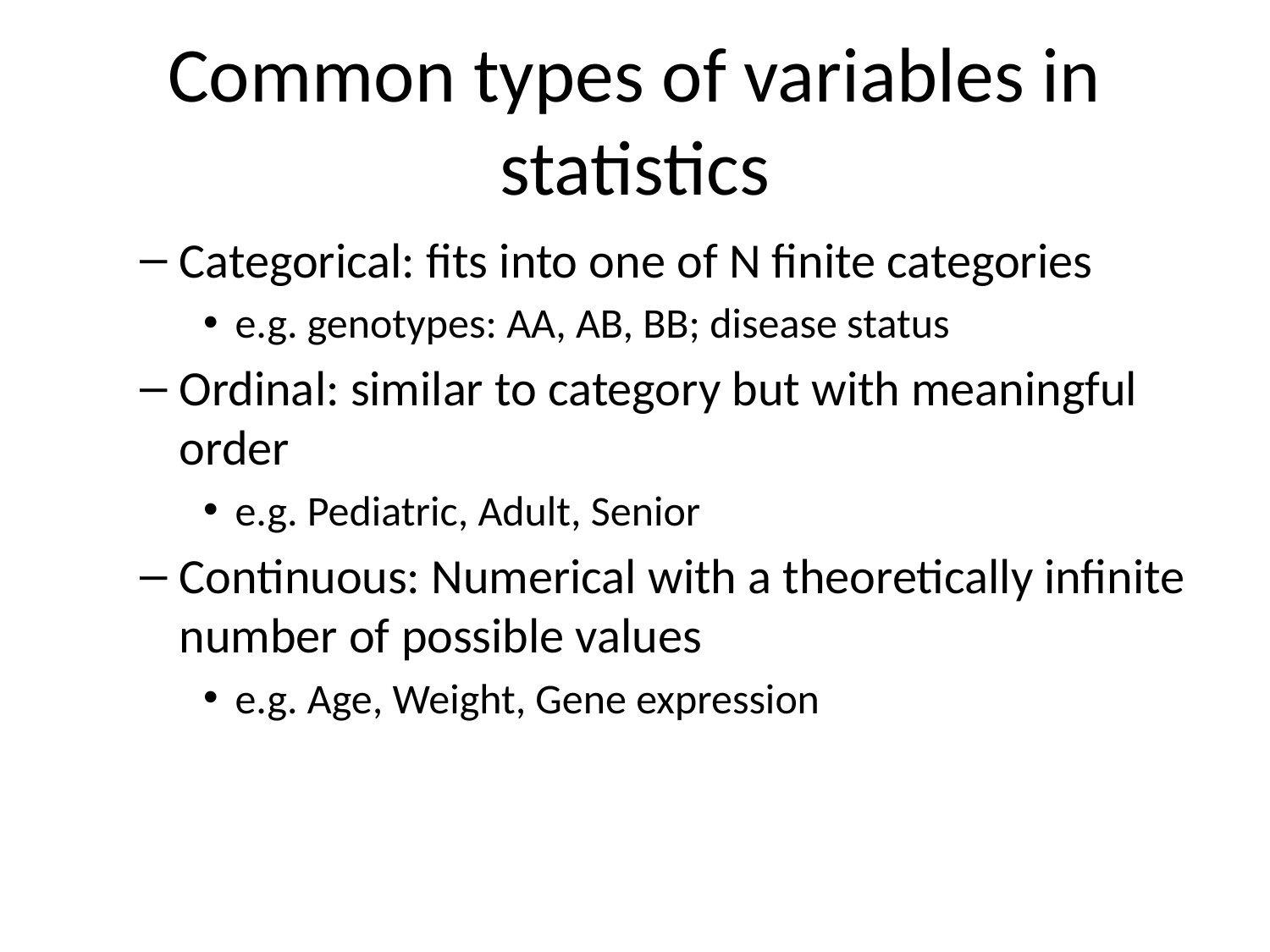

# Common types of variables in statistics
Categorical: fits into one of N finite categories
e.g. genotypes: AA, AB, BB; disease status
Ordinal: similar to category but with meaningful order
e.g. Pediatric, Adult, Senior
Continuous: Numerical with a theoretically infinite number of possible values
e.g. Age, Weight, Gene expression